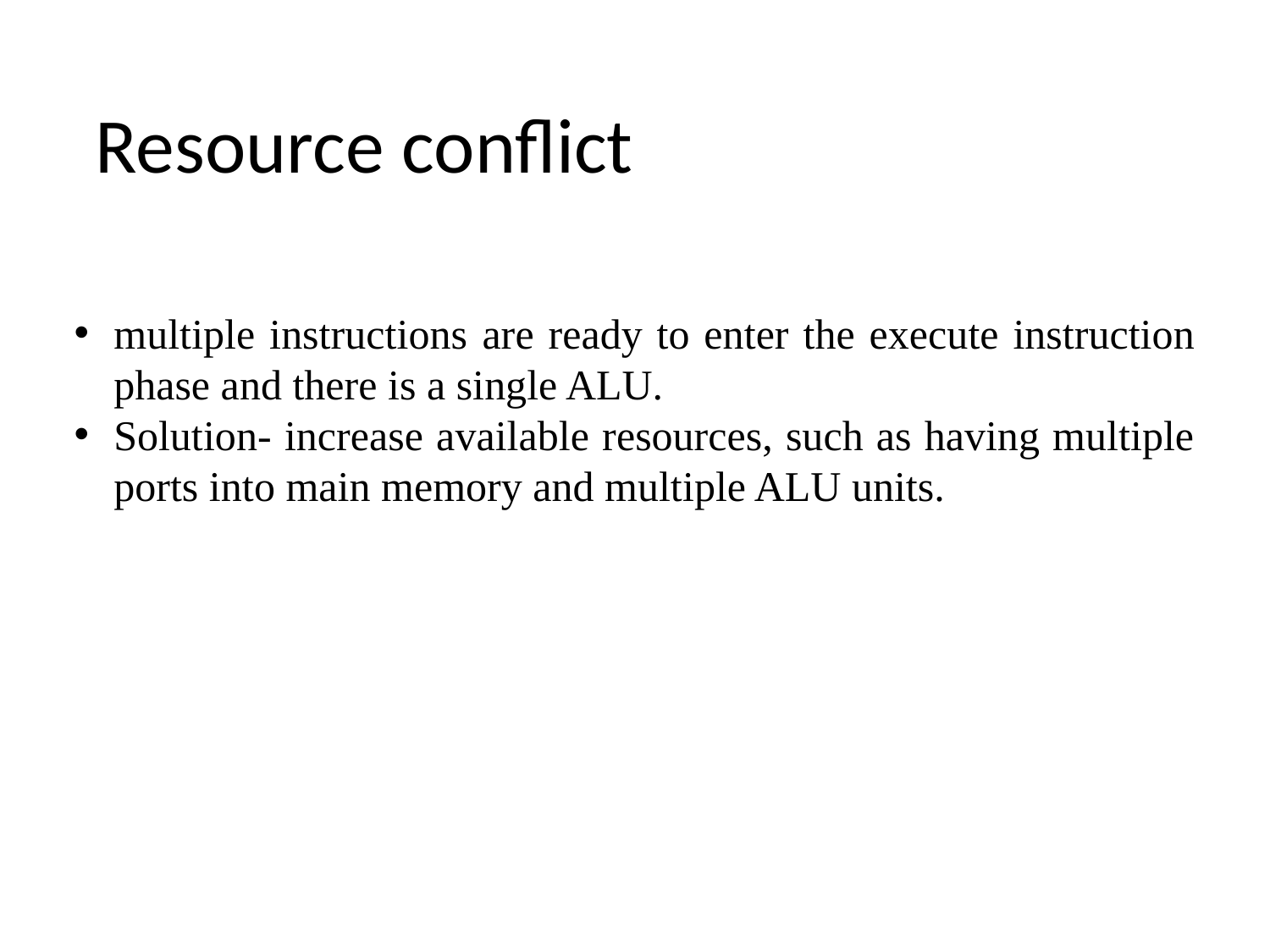

# Resource conflict
multiple instructions are ready to enter the execute instruction phase and there is a single ALU.
Solution- increase available resources, such as having multiple ports into main memory and multiple ALU units.